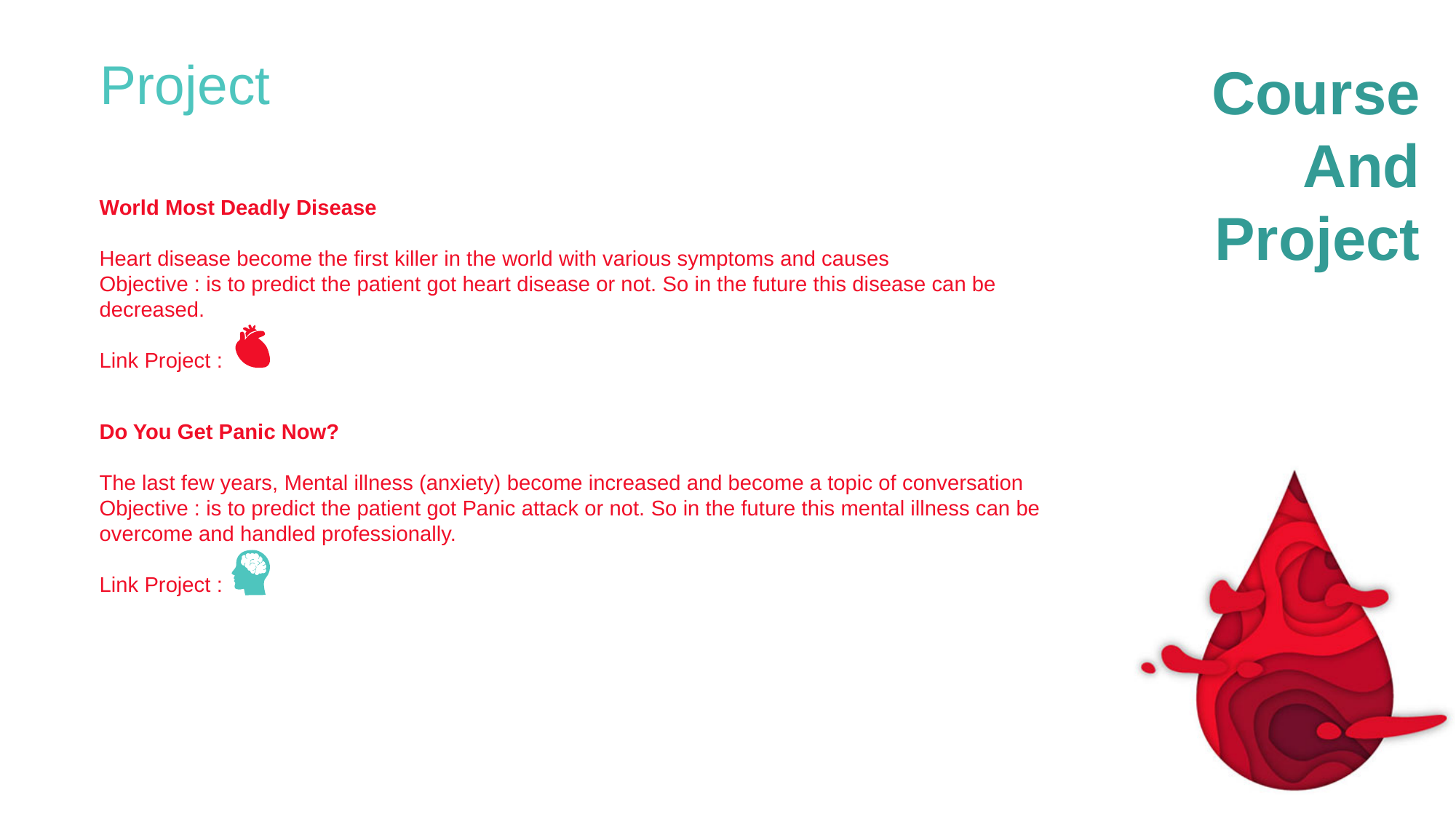

Project
Course
And
Project
World Most Deadly Disease

Heart disease become the first killer in the world with various symptoms and causes
Objective : is to predict the patient got heart disease or not. So in the future this disease can be decreased.

Link Project :

Do You Get Panic Now?

The last few years, Mental illness (anxiety) become increased and become a topic of conversation
Objective : is to predict the patient got Panic attack or not. So in the future this mental illness can be overcome and handled professionally.

Link Project :